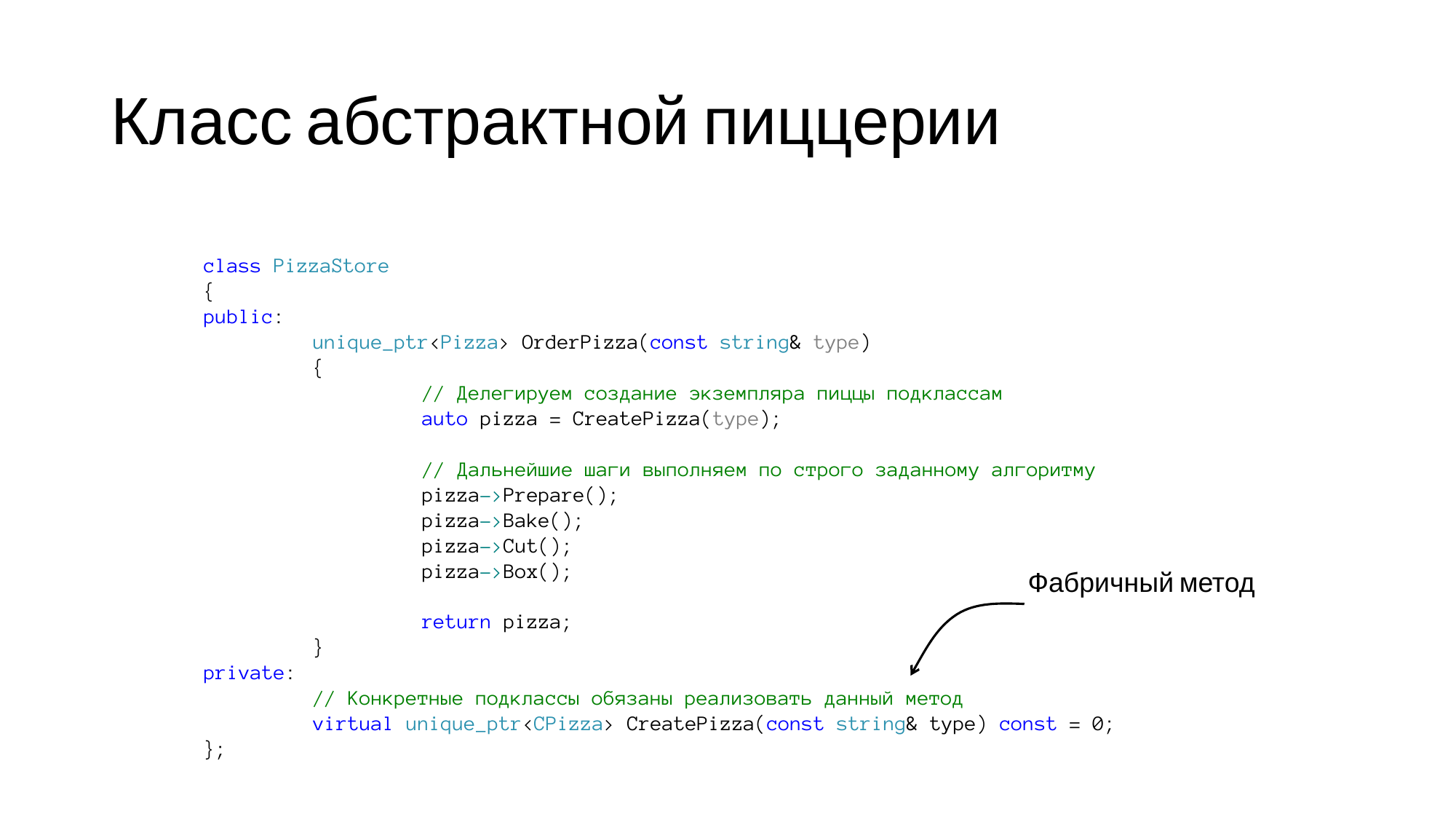

# Класс абстрактной пиццерии
class PizzaStore
{
public:
	unique_ptr<Pizza> OrderPizza(const string& type)
	{
		// Делегируем создание экземпляра пиццы подклассам
		auto pizza = CreatePizza(type);

		// Дальнейшие шаги выполняем по строго заданному алгоритму
		pizza->Prepare();
		pizza->Bake();
		pizza->Cut();
		pizza->Box();

		return pizza;
	}
private:
	// Конкретные подклассы обязаны реализовать данный метод
	virtual unique_ptr<CPizza> CreatePizza(const string& type) const = 0;
};
Фабричный метод